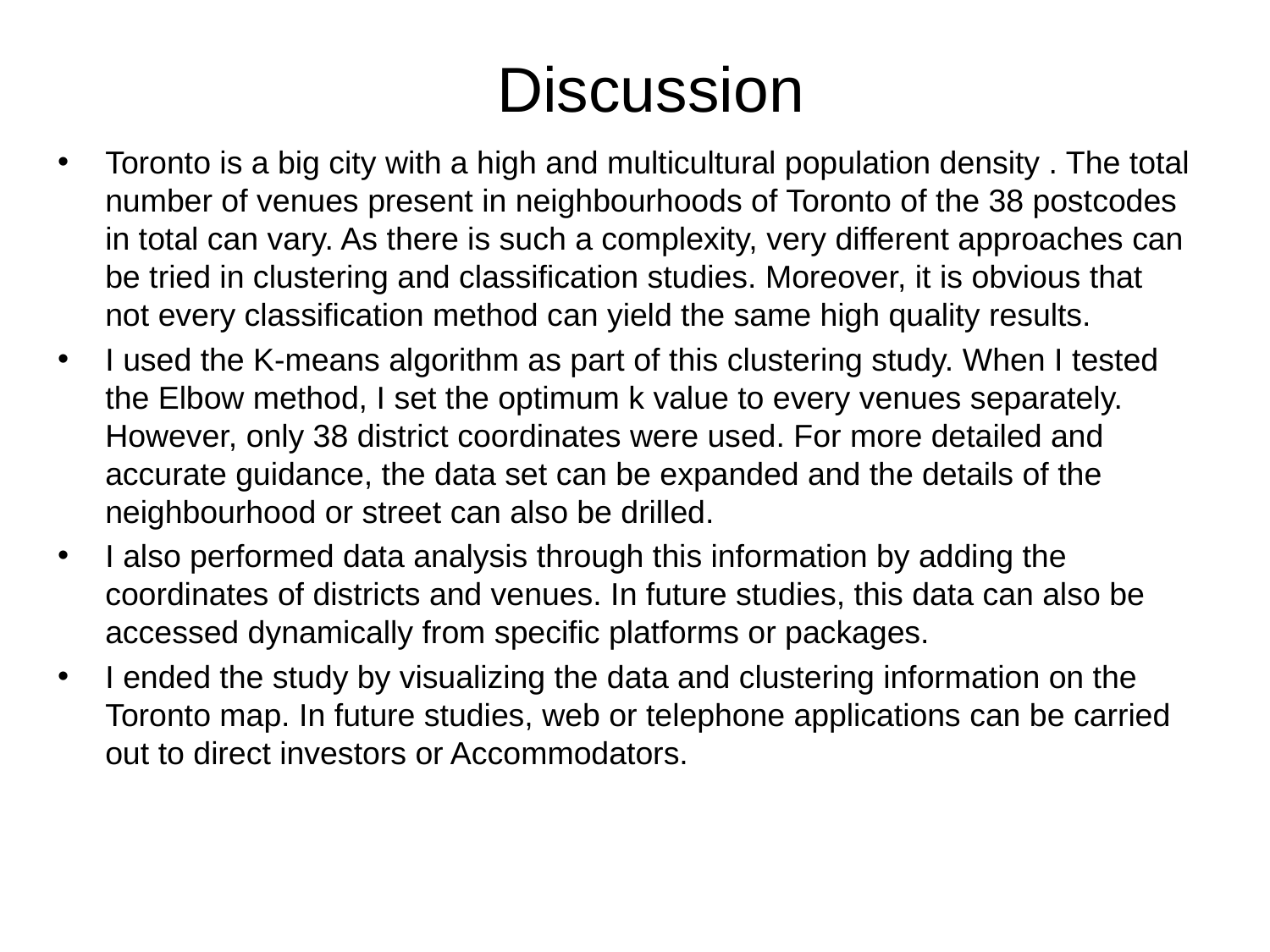

# Discussion
Toronto is a big city with a high and multicultural population density . The total number of venues present in neighbourhoods of Toronto of the 38 postcodes in total can vary. As there is such a complexity, very different approaches can be tried in clustering and classification studies. Moreover, it is obvious that not every classification method can yield the same high quality results.
I used the K-means algorithm as part of this clustering study. When I tested the Elbow method, I set the optimum k value to every venues separately. However, only 38 district coordinates were used. For more detailed and accurate guidance, the data set can be expanded and the details of the neighbourhood or street can also be drilled.
I also performed data analysis through this information by adding the coordinates of districts and venues. In future studies, this data can also be accessed dynamically from specific platforms or packages.
I ended the study by visualizing the data and clustering information on the Toronto map. In future studies, web or telephone applications can be carried out to direct investors or Accommodators.